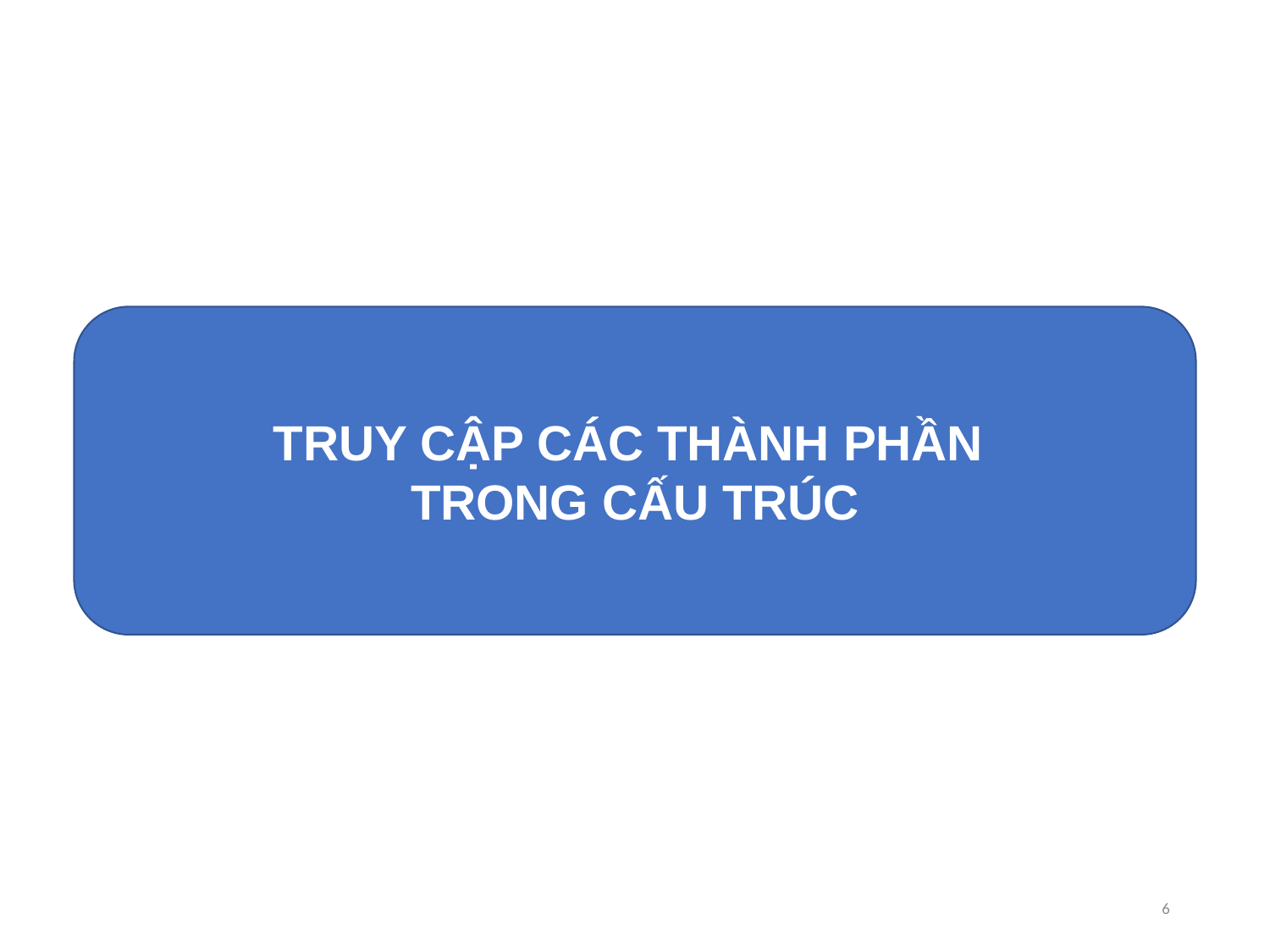

TRUY CẬP CÁC THÀNH PHẦN
TRONG CẤU TRÚC
6